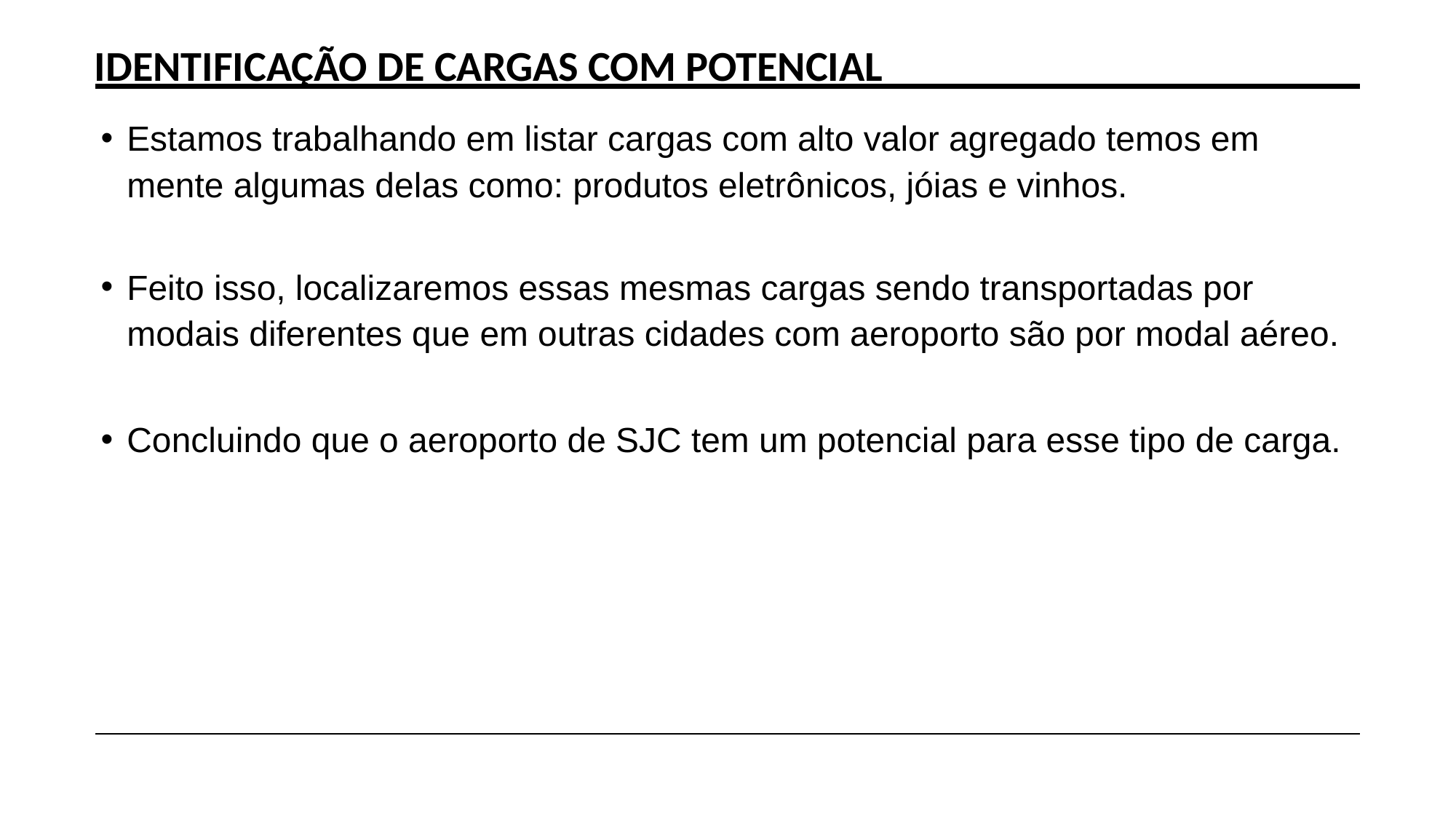

IDENTIFICAÇÃO DE CARGAS COM POTENCIAL
Estamos trabalhando em listar cargas com alto valor agregado temos em mente algumas delas como: produtos eletrônicos, jóias e vinhos.
Feito isso, localizaremos essas mesmas cargas sendo transportadas por modais diferentes que em outras cidades com aeroporto são por modal aéreo.
Concluindo que o aeroporto de SJC tem um potencial para esse tipo de carga.

#